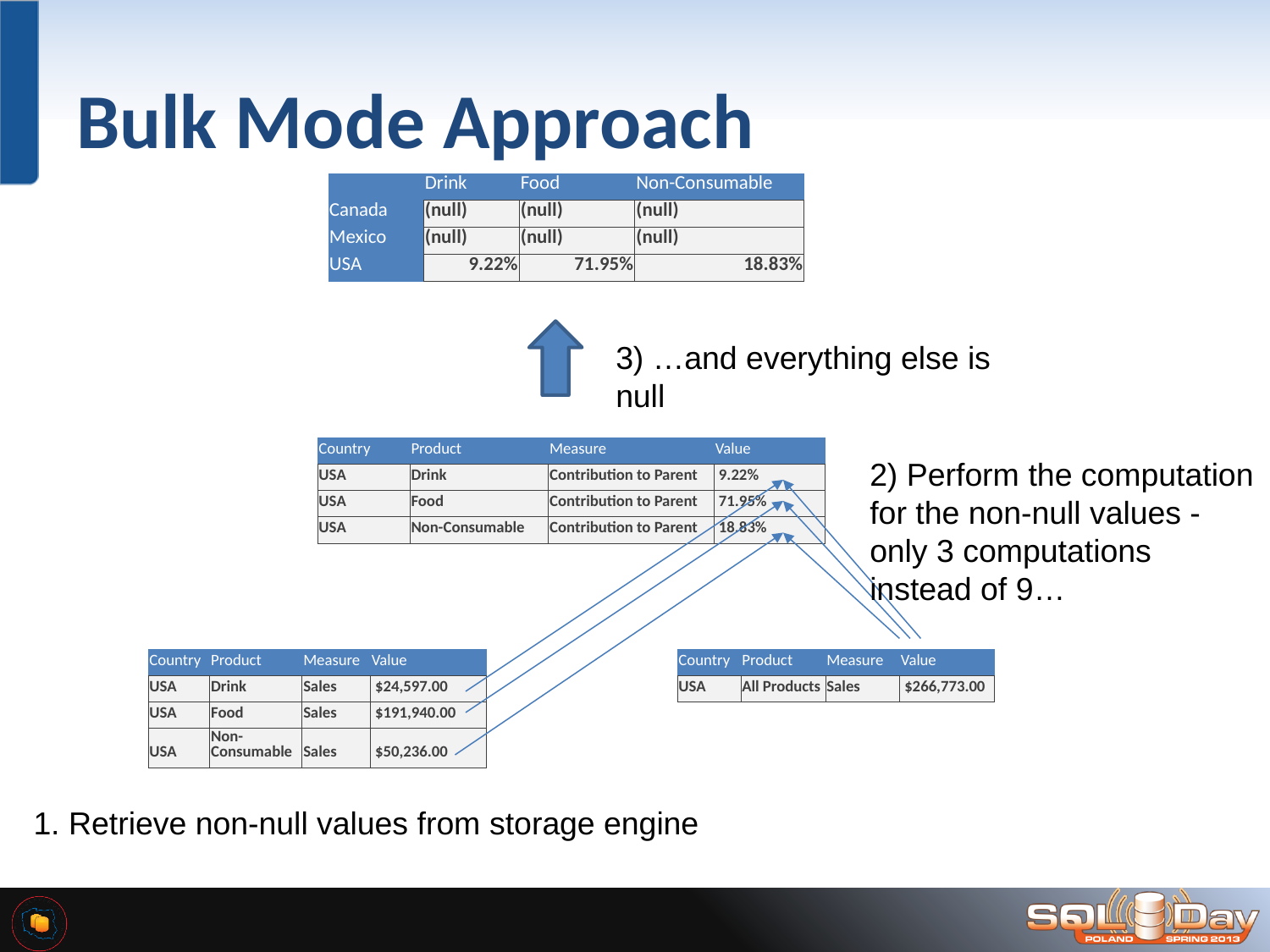

# Bulk Mode Approach
|  | Drink | Food | Non-Consumable |
| --- | --- | --- | --- |
| Canada | (null) | (null) | (null) |
| Mexico | (null) | (null) | (null) |
| USA | 9.22% | 71.95% | 18.83% |

3) …and everything else is null
| Country | Product | Measure | Value |
| --- | --- | --- | --- |
| USA | Drink | Contribution to Parent | 9.22% |
| USA | Food | Contribution to Parent | 71.95% |
| USA | Non-Consumable | Contribution to Parent | 18.83% |
2) Perform the computation for the non-null values - only 3 computations instead of 9…
| Country | Product | Measure | Value |
| --- | --- | --- | --- |
| USA | Drink | Sales | $24,597.00 |
| USA | Food | Sales | $191,940.00 |
| USA | Non-Consumable | Sales | $50,236.00 |
| Country | Product | Measure | Value |
| --- | --- | --- | --- |
| USA | All Products | Sales | $266,773.00 |
1. Retrieve non-null values from storage engine